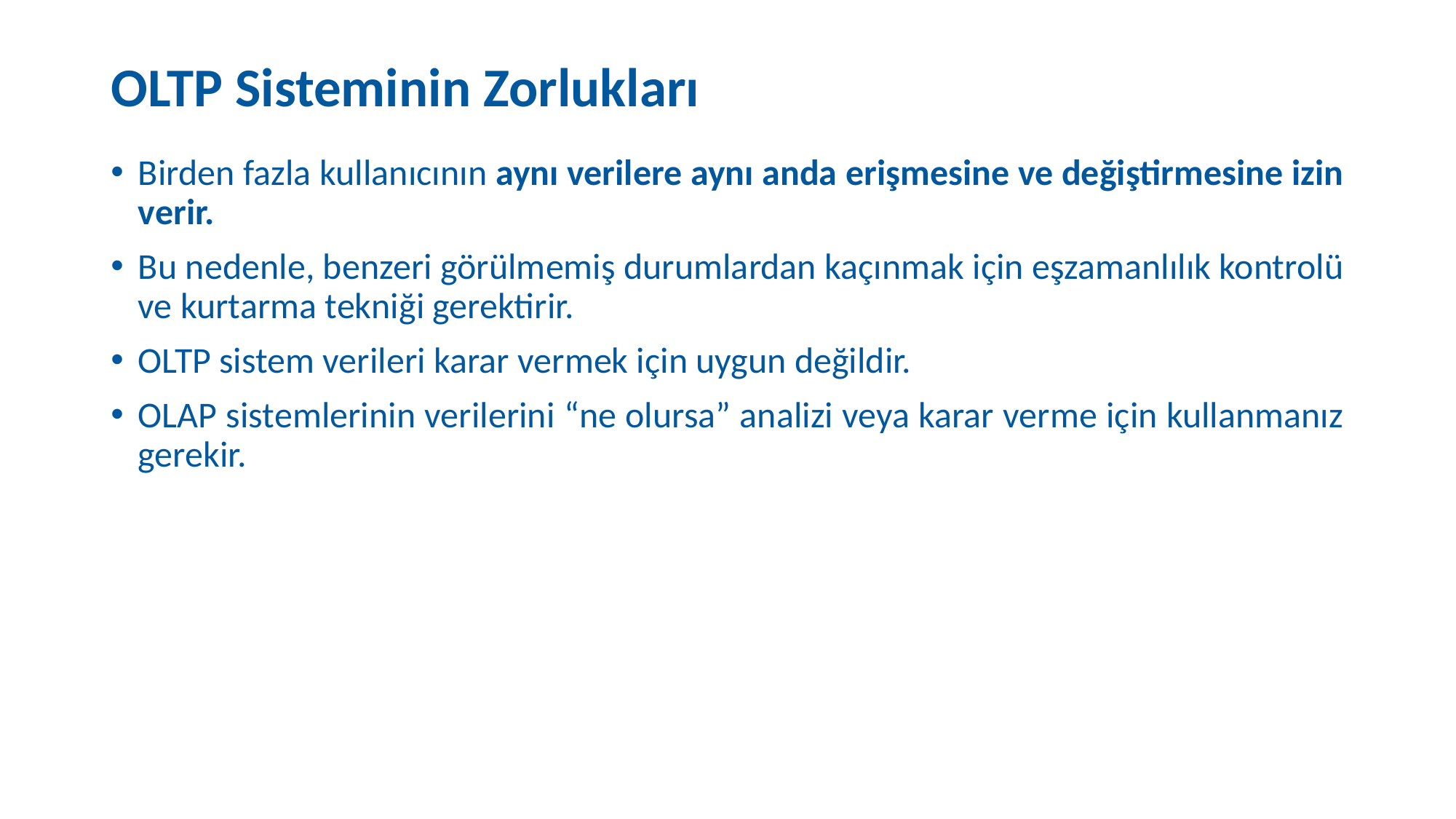

# OLTP Sisteminin Zorlukları
Birden fazla kullanıcının aynı verilere aynı anda erişmesine ve değiştirmesine izin verir.
Bu nedenle, benzeri görülmemiş durumlardan kaçınmak için eşzamanlılık kontrolü ve kurtarma tekniği gerektirir.
OLTP sistem verileri karar vermek için uygun değildir.
OLAP sistemlerinin verilerini “ne olursa” analizi veya karar verme için kullanmanız gerekir.